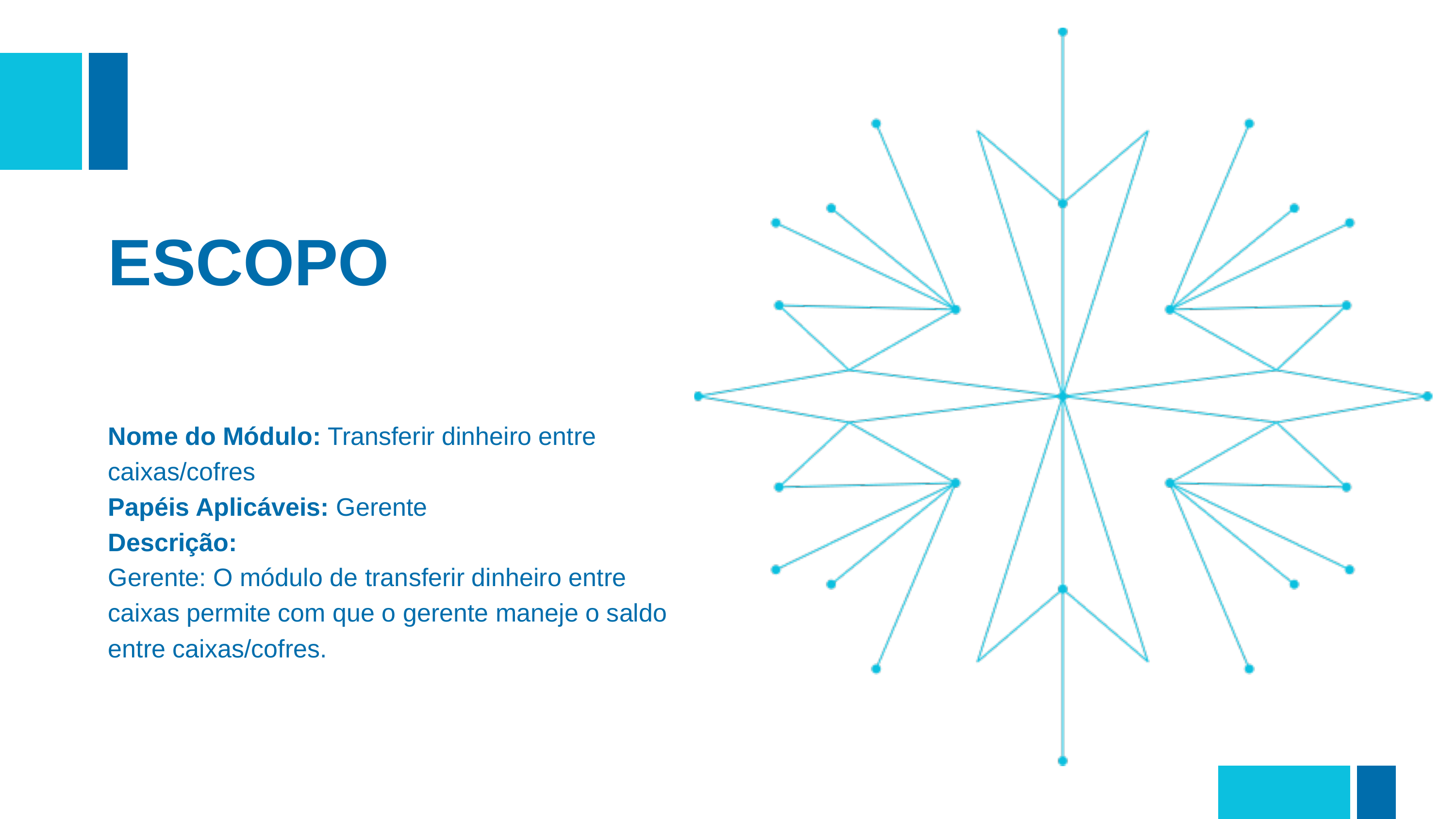

ESCOPO
Nome do Módulo: Transferir dinheiro entre caixas/cofres
Papéis Aplicáveis: Gerente
Descrição:
Gerente: O módulo de transferir dinheiro entre caixas permite com que o gerente maneje o saldo entre caixas/cofres.